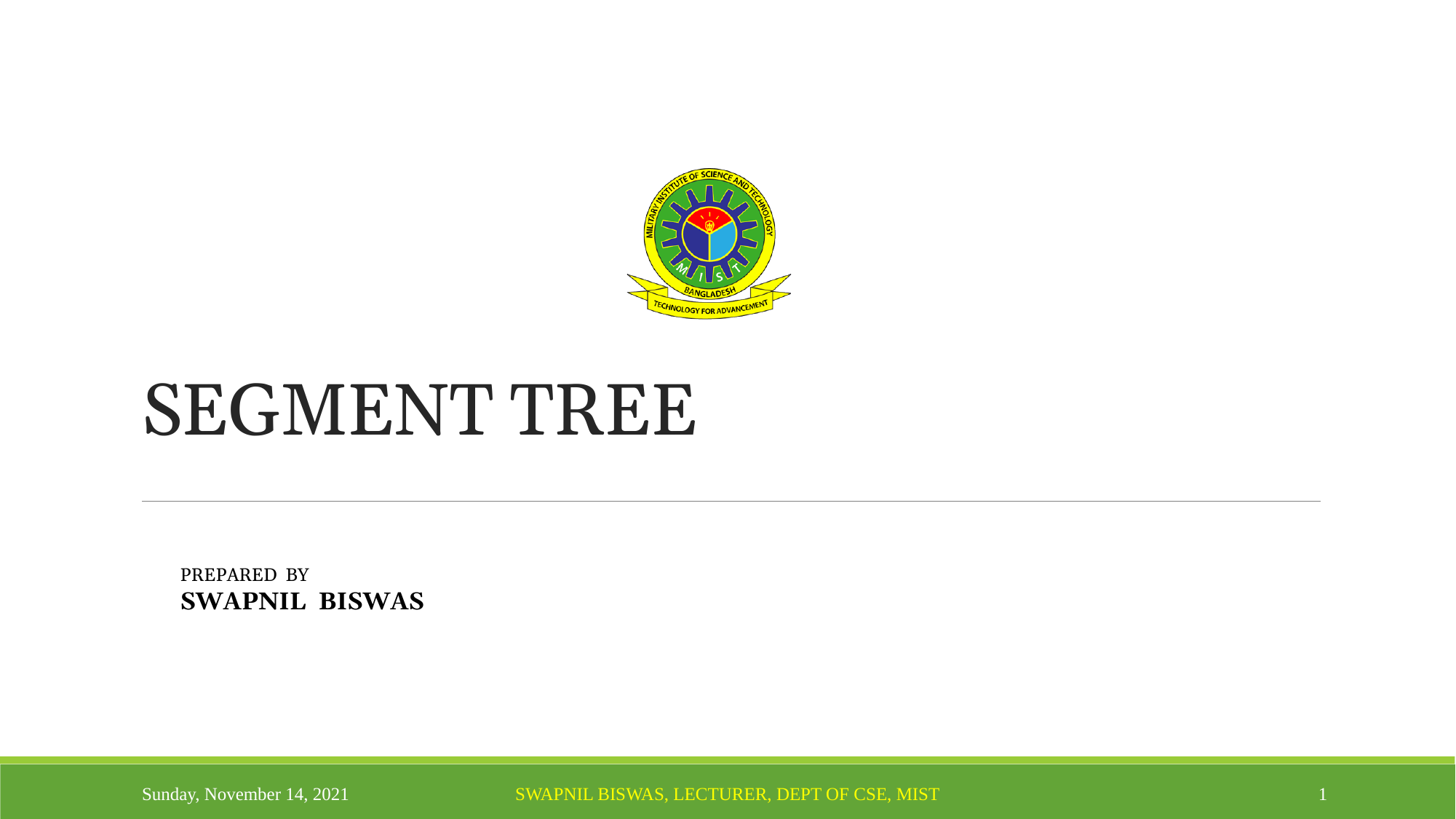

# SEGMENT TREE
Sunday, November 14, 2021
Swapnil Biswas, Lecturer, Dept of CSE, MIST
1